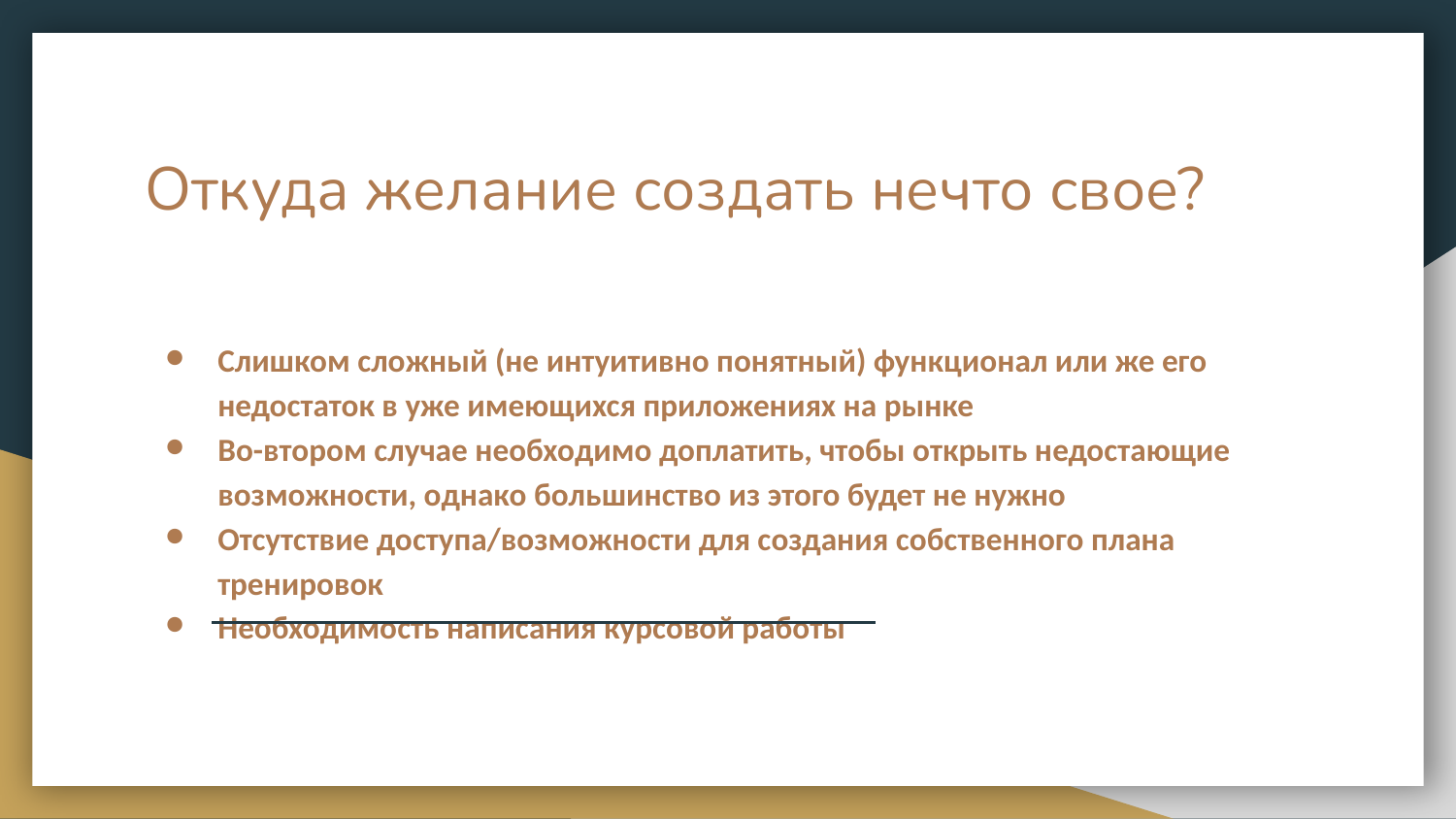

# Откуда желание создать нечто свое?
Слишком сложный (не интуитивно понятный) функционал или же его недостаток в уже имеющихся приложениях на рынке
Во-втором случае необходимо доплатить, чтобы открыть недостающие возможности, однако большинство из этого будет не нужно
Отсутствие доступа/возможности для создания собственного плана тренировок
Необходимость написания курсовой работы